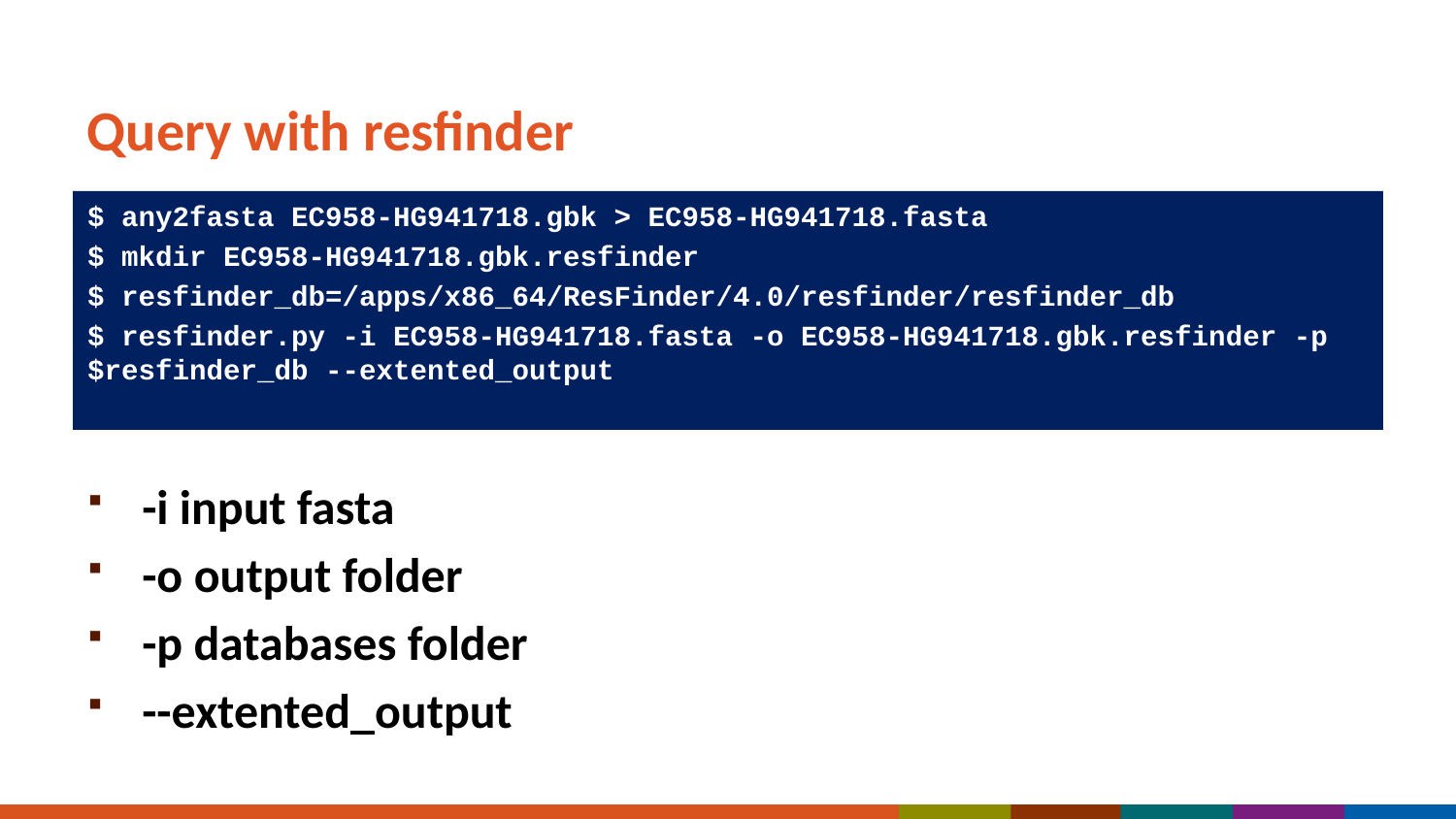

# Query with resfinder
$ any2fasta EC958-HG941718.gbk > EC958-HG941718.fasta
$ mkdir EC958-HG941718.gbk.resfinder
$ resfinder_db=/apps/x86_64/ResFinder/4.0/resfinder/resfinder_db
$ resfinder.py -i EC958-HG941718.fasta -o EC958-HG941718.gbk.resfinder -p $resfinder_db --extented_output
-i input fasta
-o output folder
-p databases folder
--extented_output